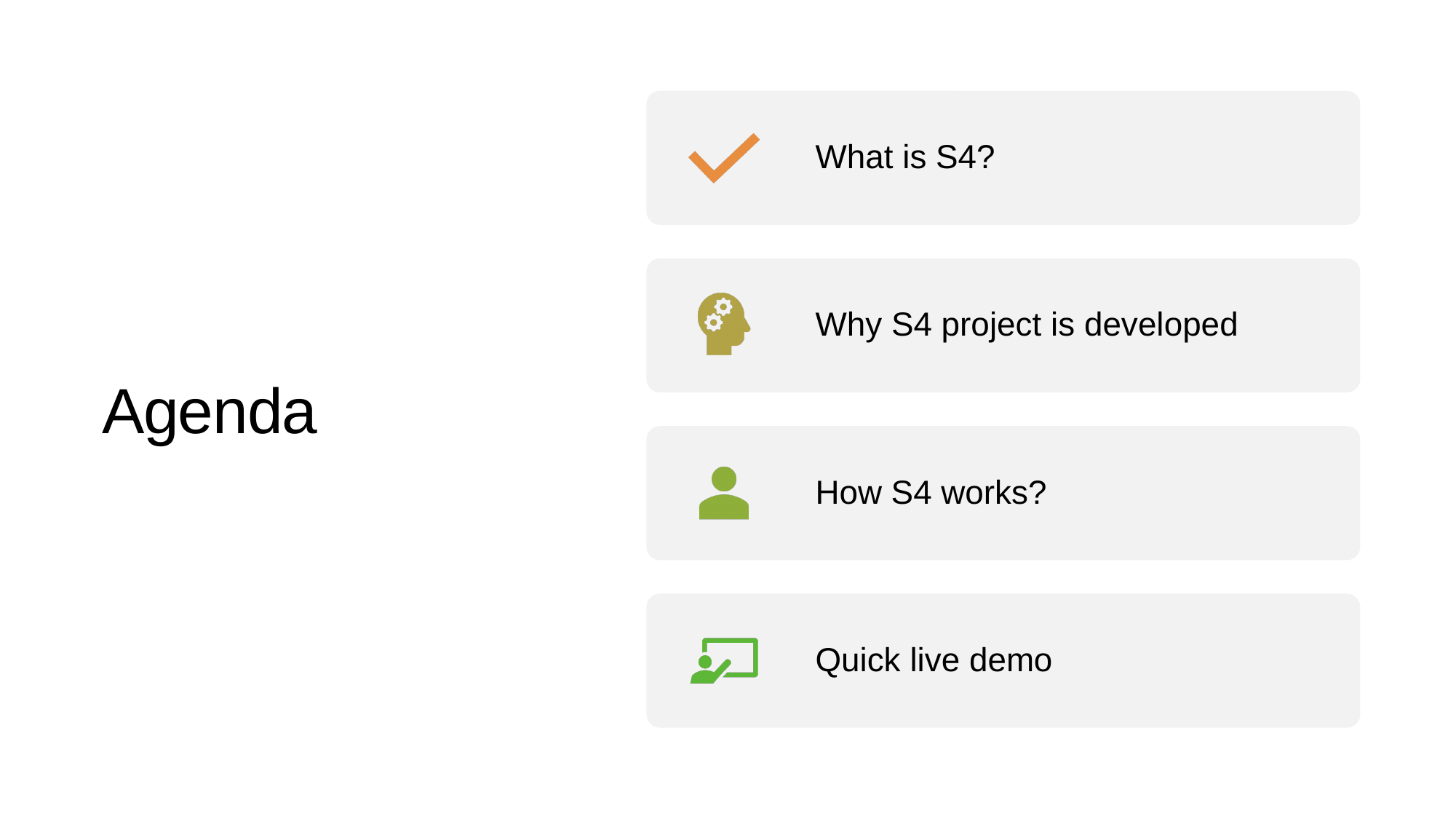

What is S4?
Why S4 project is developed
How S4 works?
Quick live demo
# Agenda